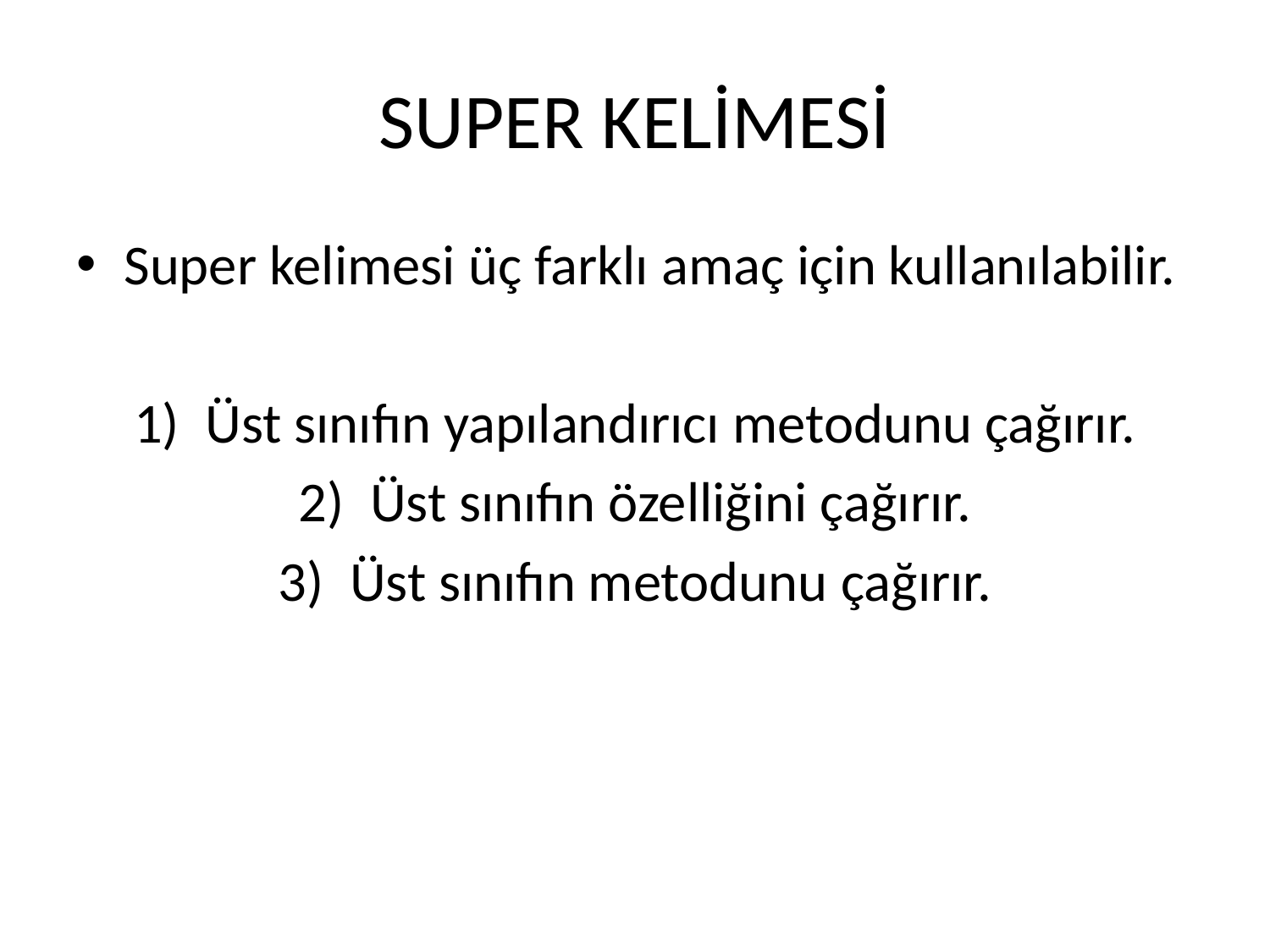

# SUPER KELİMESİ
Super kelimesi üç farklı amaç için kullanılabilir.

Üst sınıfın yapılandırıcı metodunu çağırır.
Üst sınıfın özelliğini çağırır.
Üst sınıfın metodunu çağırır.